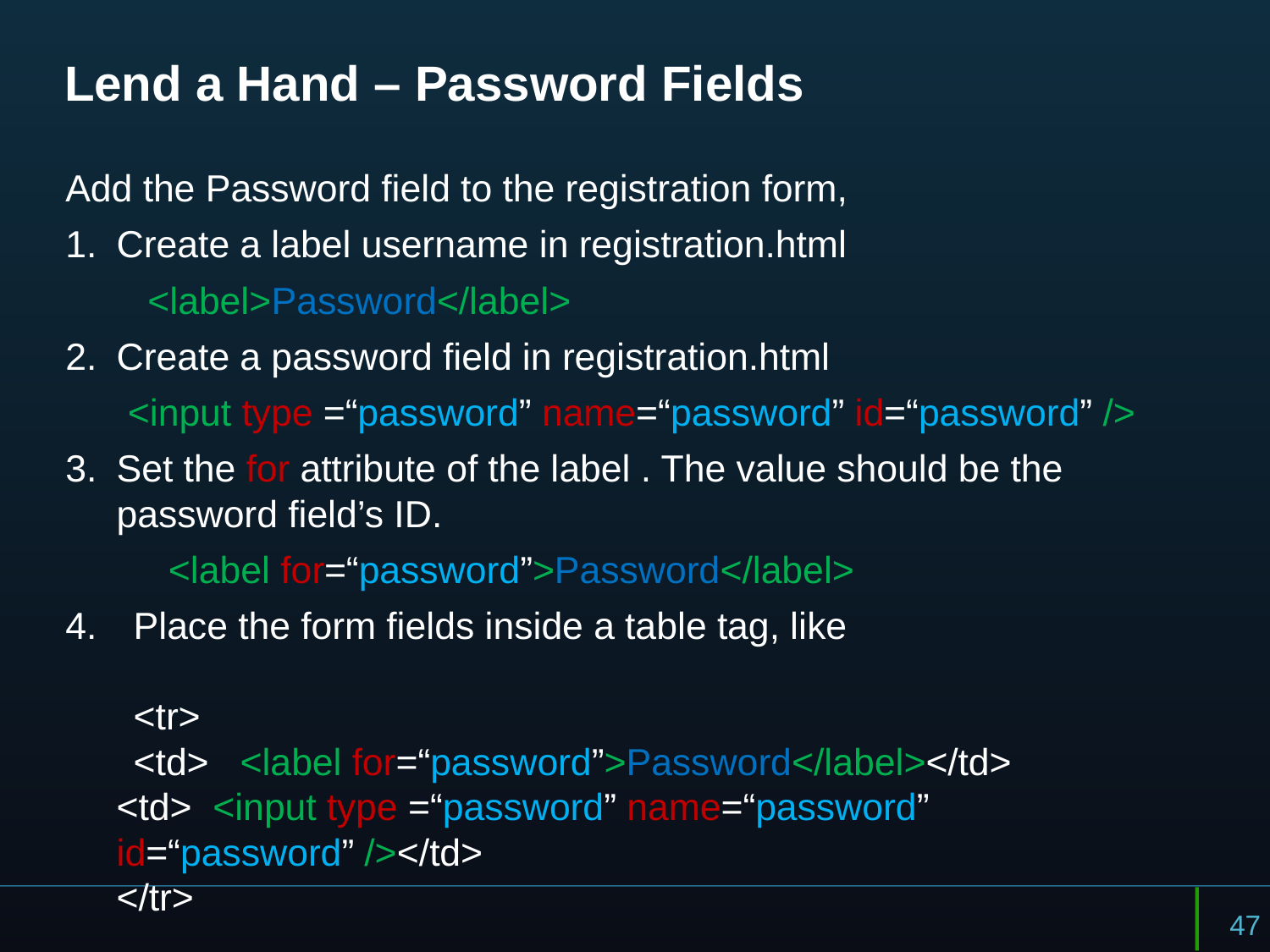

# Lend a Hand – Password Fields
Add the Password field to the registration form,
Create a label username in registration.html
	   <label>Password</label>
Create a password field in registration.html
      <input type =“password” name=“password” id=“password” />
Set the for attribute of the label . The value should be the password field’s ID.
	     <label for=“password”>Password</label>
Place the form fields inside a table tag, like

	<tr>
		<td>   <label for=“password”>Password</label></td>
		<td>  <input type =“password” name=“password” id=“password” /></td>
	</tr>

47